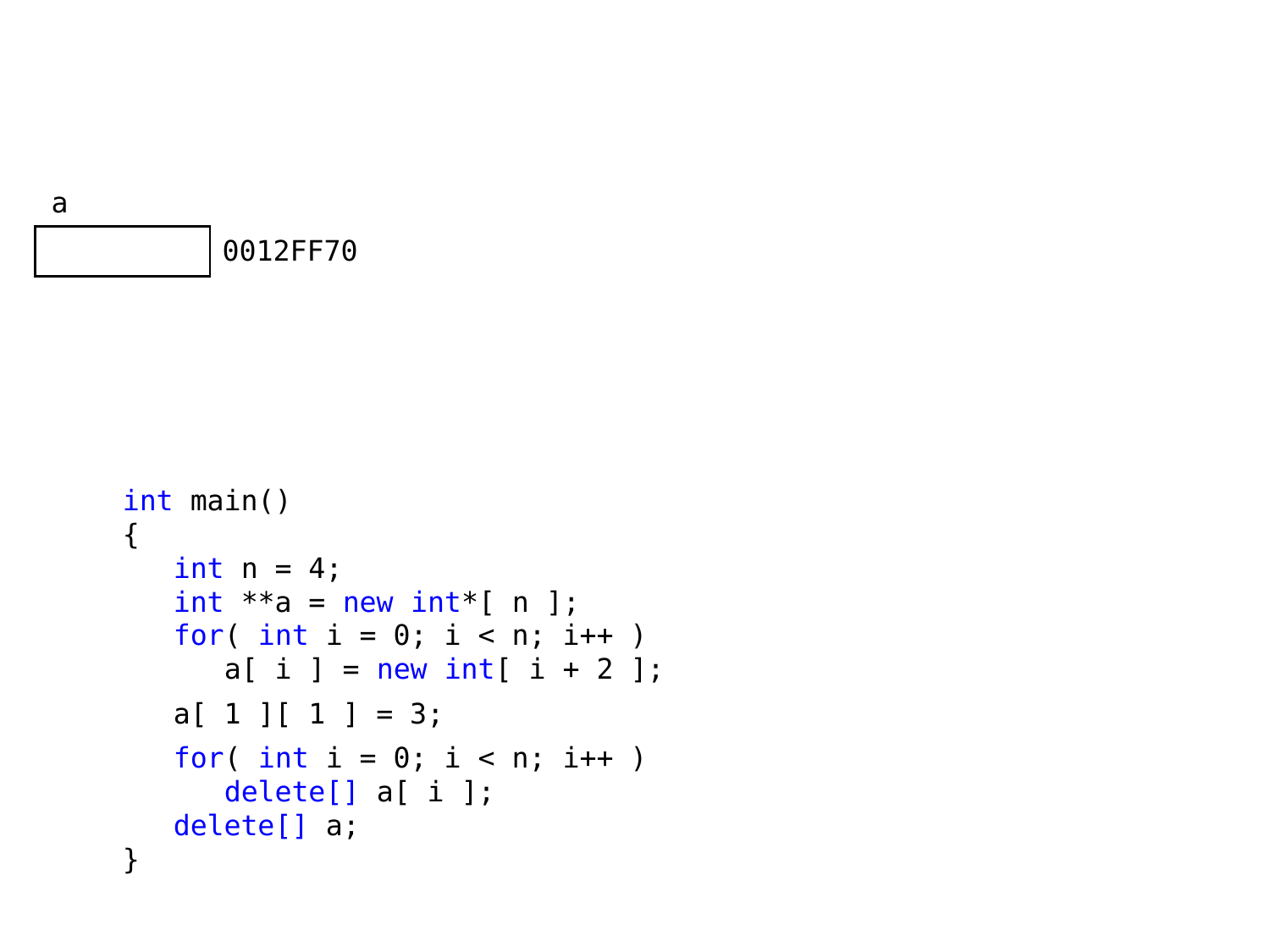

a
|  | 0012FF70 |
| --- | --- |
int main()
{
   int n = 4;
   int **a = new int*[ n ];
   for( int i = 0; i < n; i++ )
      a[ i ] = new int[ i + 2 ];
   a[ 1 ][ 1 ] = 3;
   for( int i = 0; i < n; i++ )
      delete[] a[ i ];
   delete[] a;
}